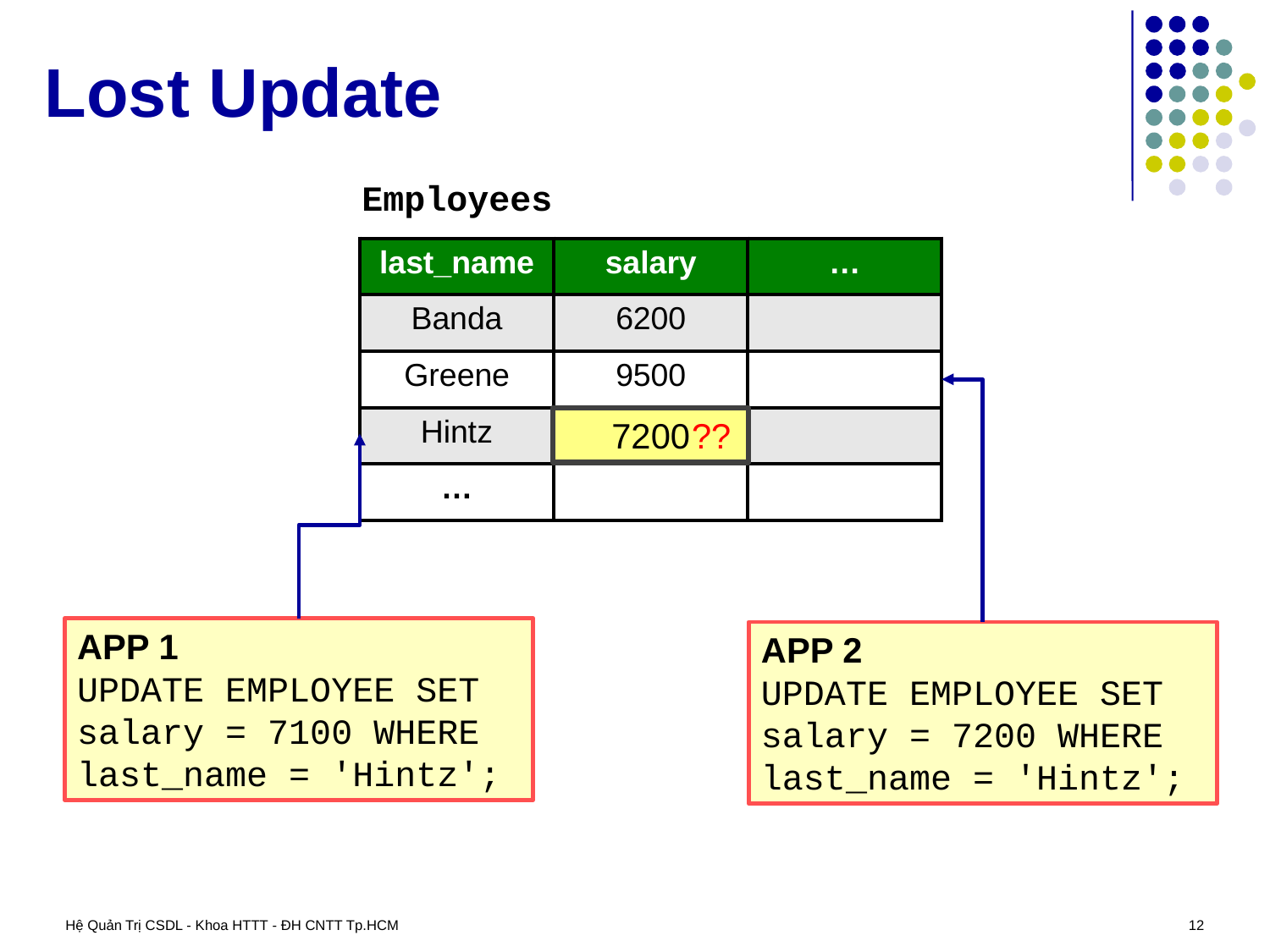

# Lost Update

Employees
| last\_name | salary | … |
| --- | --- | --- |
| Banda | 6200 |  |
| Greene | 9500 |  |
| Hintz |  |  |
| … |  |  |
7200
??
7100
APP 1
UPDATE EMPLOYEE SET salary = 7100 WHERE last_name = 'Hintz';
APP 2
UPDATE EMPLOYEE SET salary = 7200 WHERE last_name = 'Hintz';
Hệ Quản Trị CSDL - Khoa HTTT - ĐH CNTT Tp.HCM
12